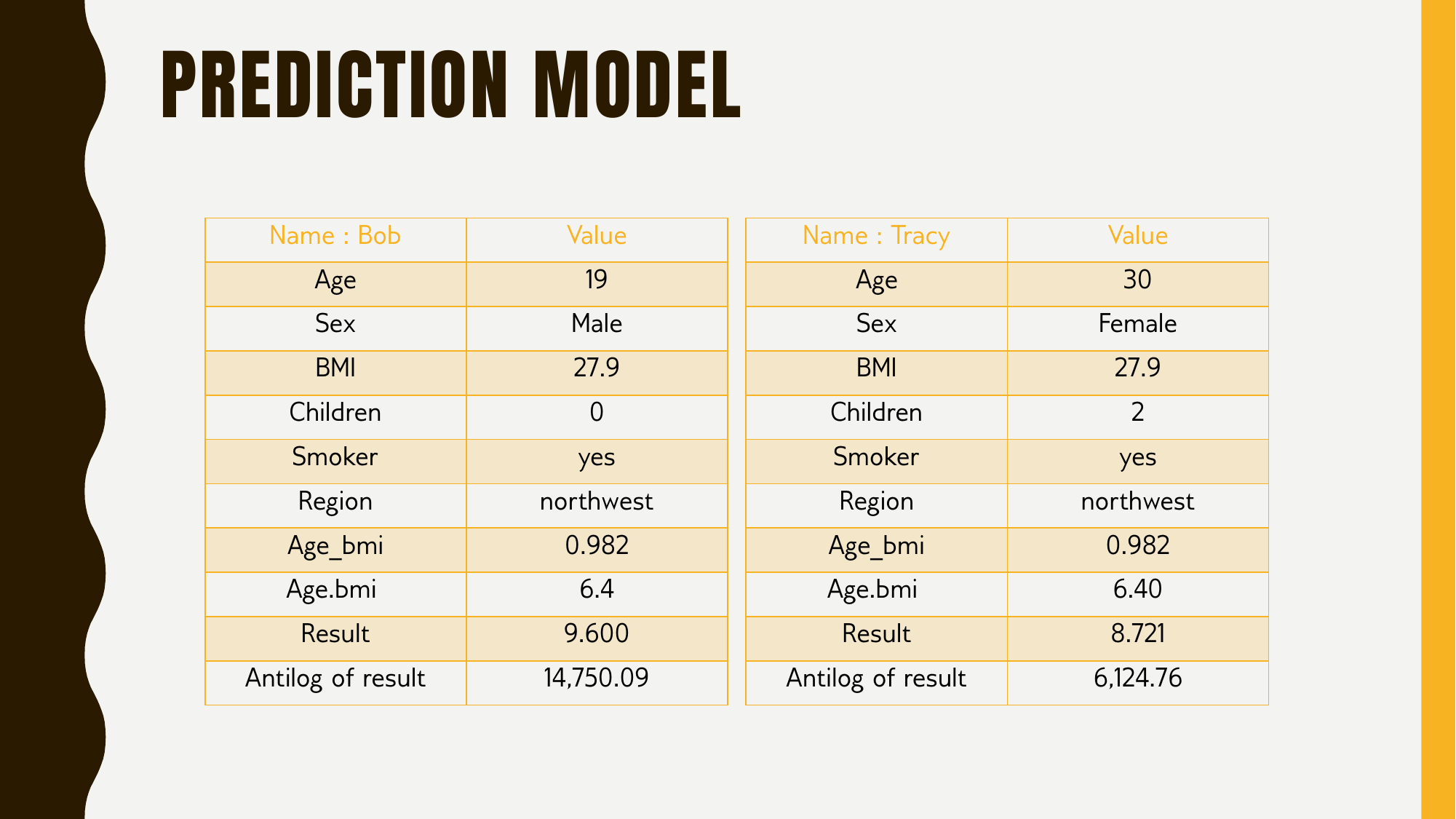

# Prediction Model
| Name : Bob | Value |
| --- | --- |
| Age | 19 |
| Sex | Male |
| BMI | 27.9 |
| Children | 0 |
| Smoker | yes |
| Region | northwest |
| Age\_bmi | 0.982 |
| Age.bmi | 6.4 |
| Result | 9.600 |
| Antilog of result | 14,750.09 |
| Name : Tracy | Value |
| --- | --- |
| Age | 30 |
| Sex | Female |
| BMI | 27.9 |
| Children | 2 |
| Smoker | yes |
| Region | northwest |
| Age\_bmi | 0.982 |
| Age.bmi | 6.40 |
| Result | 8.721 |
| Antilog of result | 6,124.76 |